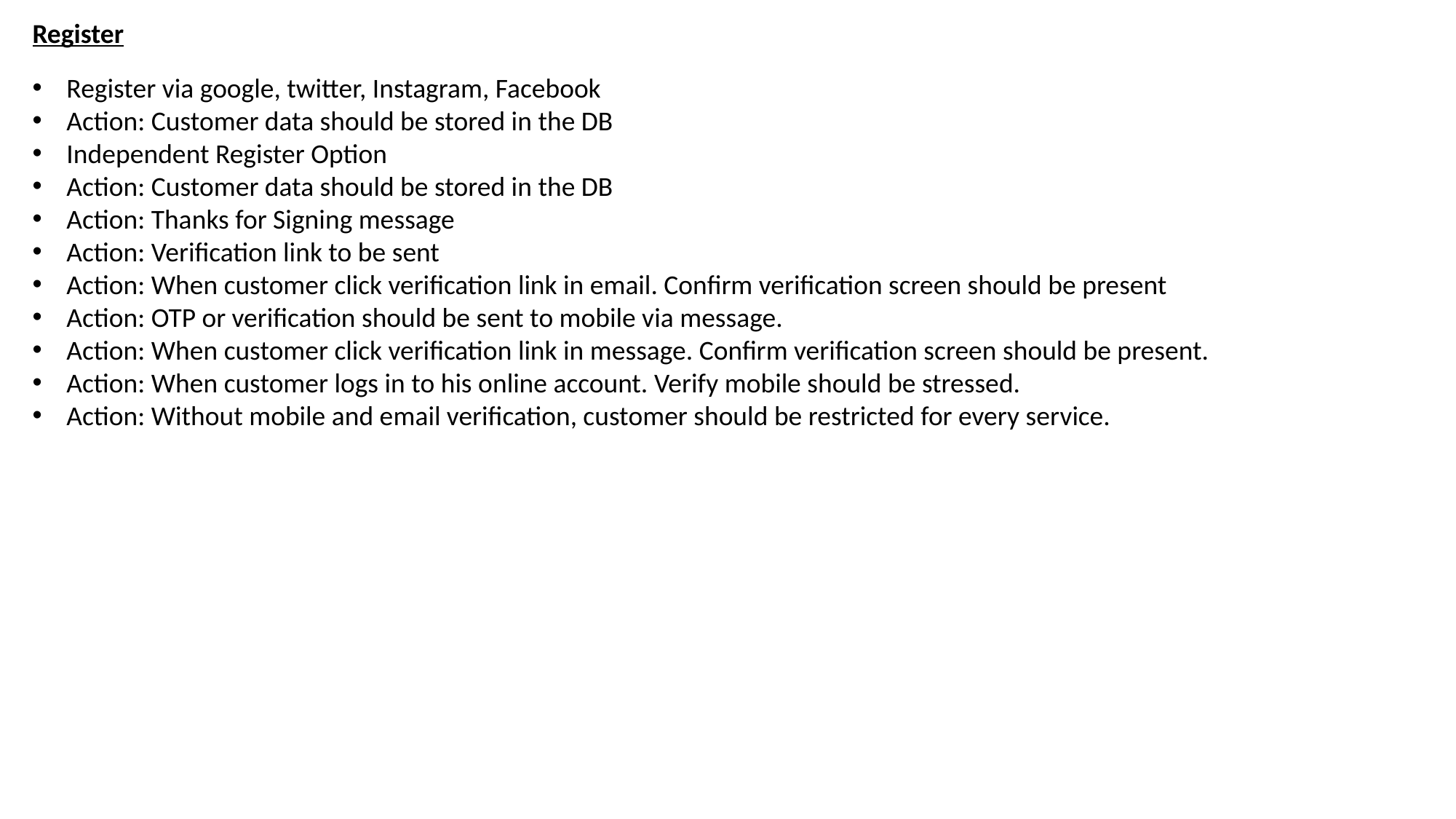

Register
Register via google, twitter, Instagram, Facebook
Action: Customer data should be stored in the DB
Independent Register Option
Action: Customer data should be stored in the DB
Action: Thanks for Signing message
Action: Verification link to be sent
Action: When customer click verification link in email. Confirm verification screen should be present
Action: OTP or verification should be sent to mobile via message.
Action: When customer click verification link in message. Confirm verification screen should be present.
Action: When customer logs in to his online account. Verify mobile should be stressed.
Action: Without mobile and email verification, customer should be restricted for every service.